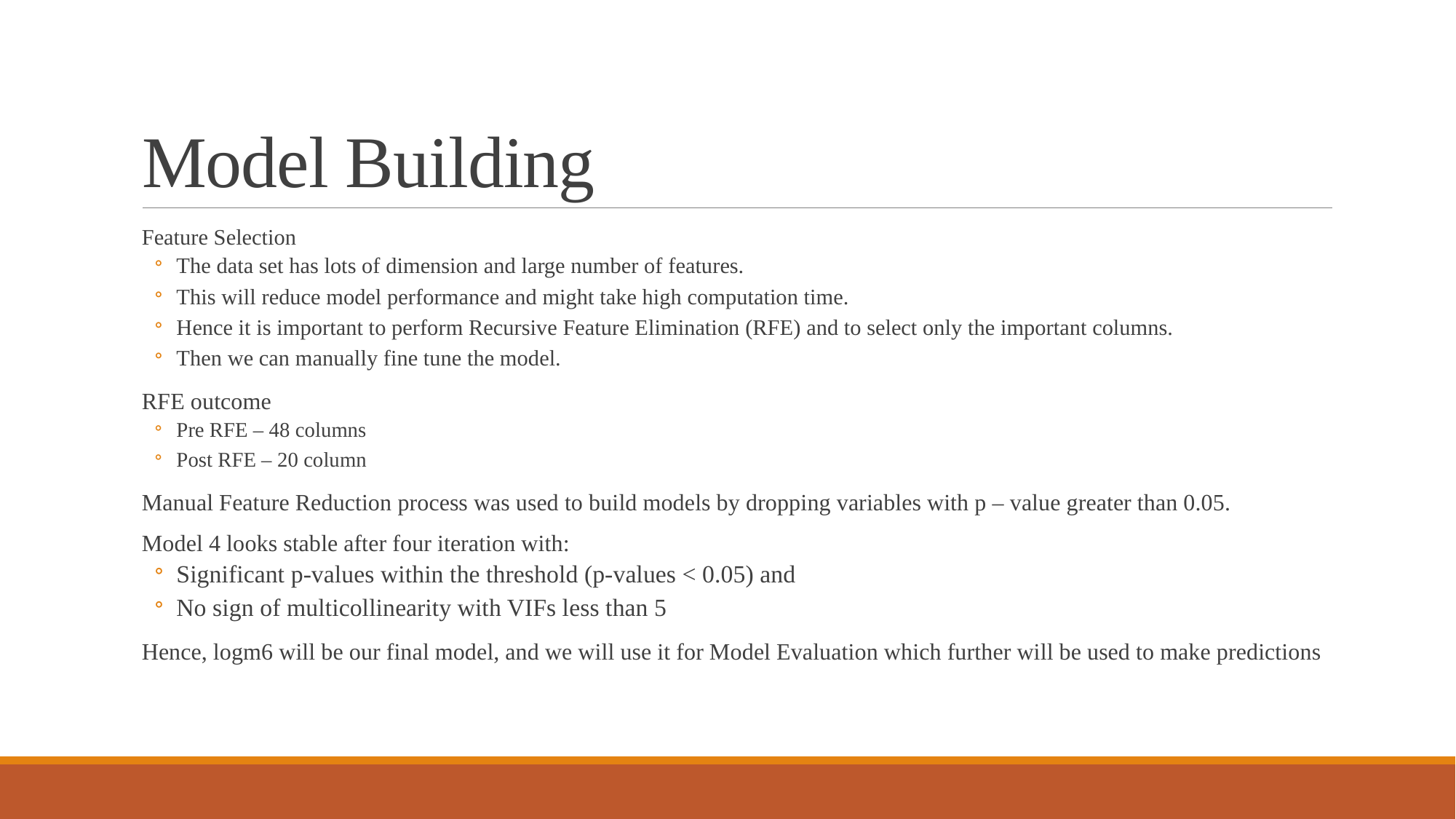

# Model Building
Feature Selection
The data set has lots of dimension and large number of features.
This will reduce model performance and might take high computation time.
Hence it is important to perform Recursive Feature Elimination (RFE) and to select only the important columns.
Then we can manually fine tune the model.
RFE outcome
Pre RFE – 48 columns
Post RFE – 20 column
Manual Feature Reduction process was used to build models by dropping variables with p – value greater than 0.05.
Model 4 looks stable after four iteration with:
Significant p-values within the threshold (p-values < 0.05) and
No sign of multicollinearity with VIFs less than 5
Hence, logm6 will be our final model, and we will use it for Model Evaluation which further will be used to make predictions